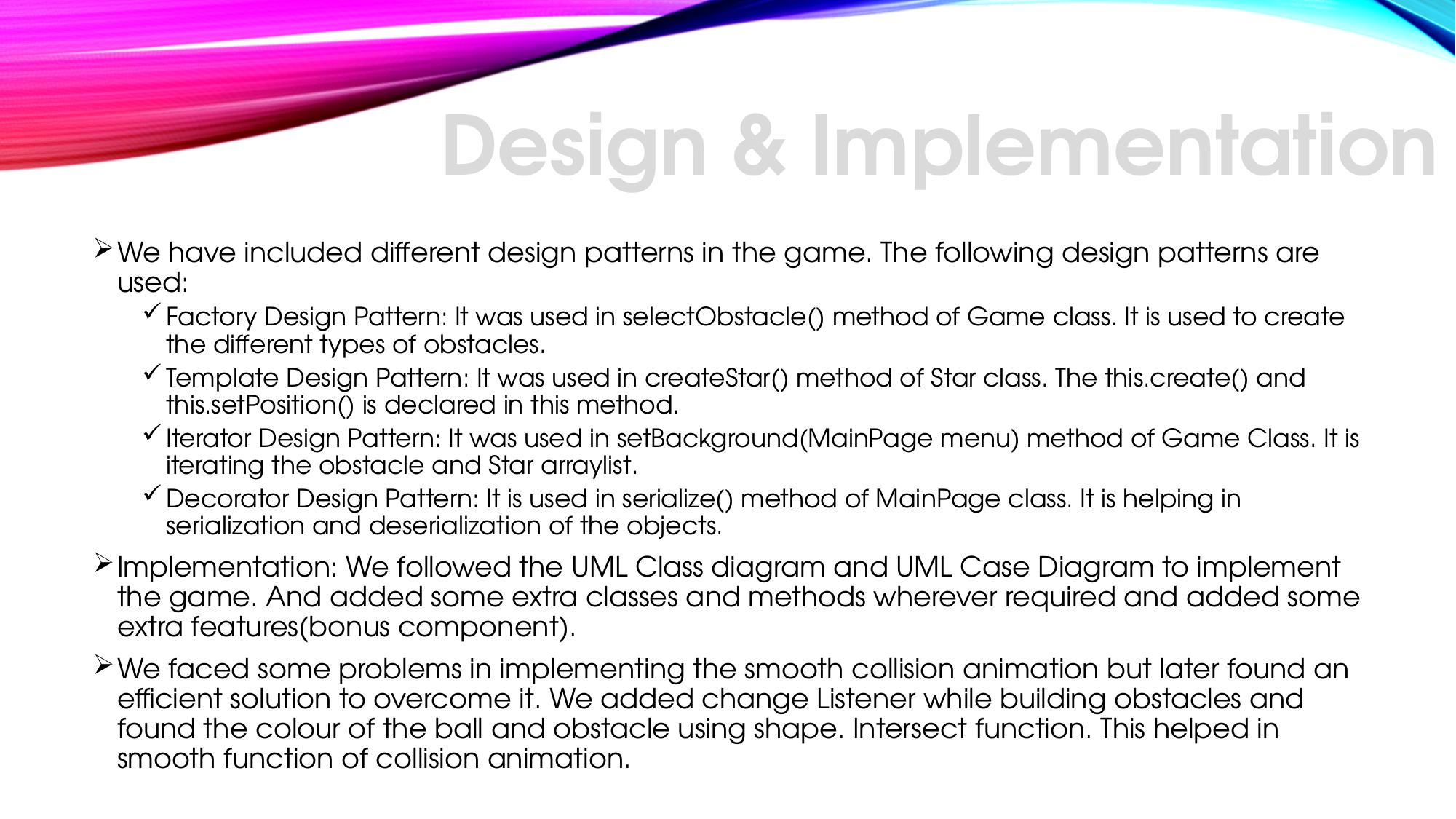

Design & Implementation
We have included different design patterns in the game. The following design patterns are used:
Factory Design Pattern: It was used in selectObstacle() method of Game class. It is used to create the different types of obstacles.
Template Design Pattern: It was used in createStar() method of Star class. The this.create() and this.setPosition() is declared in this method.
Iterator Design Pattern: It was used in setBackground(MainPage menu) method of Game Class. It is iterating the obstacle and Star arraylist.
Decorator Design Pattern: It is used in serialize() method of MainPage class. It is helping in serialization and deserialization of the objects.
Implementation: We followed the UML Class diagram and UML Case Diagram to implement the game. And added some extra classes and methods wherever required and added some extra features(bonus component).
We faced some problems in implementing the smooth collision animation but later found an efficient solution to overcome it. We added change Listener while building obstacles and found the colour of the ball and obstacle using shape. Intersect function. This helped in smooth function of collision animation.